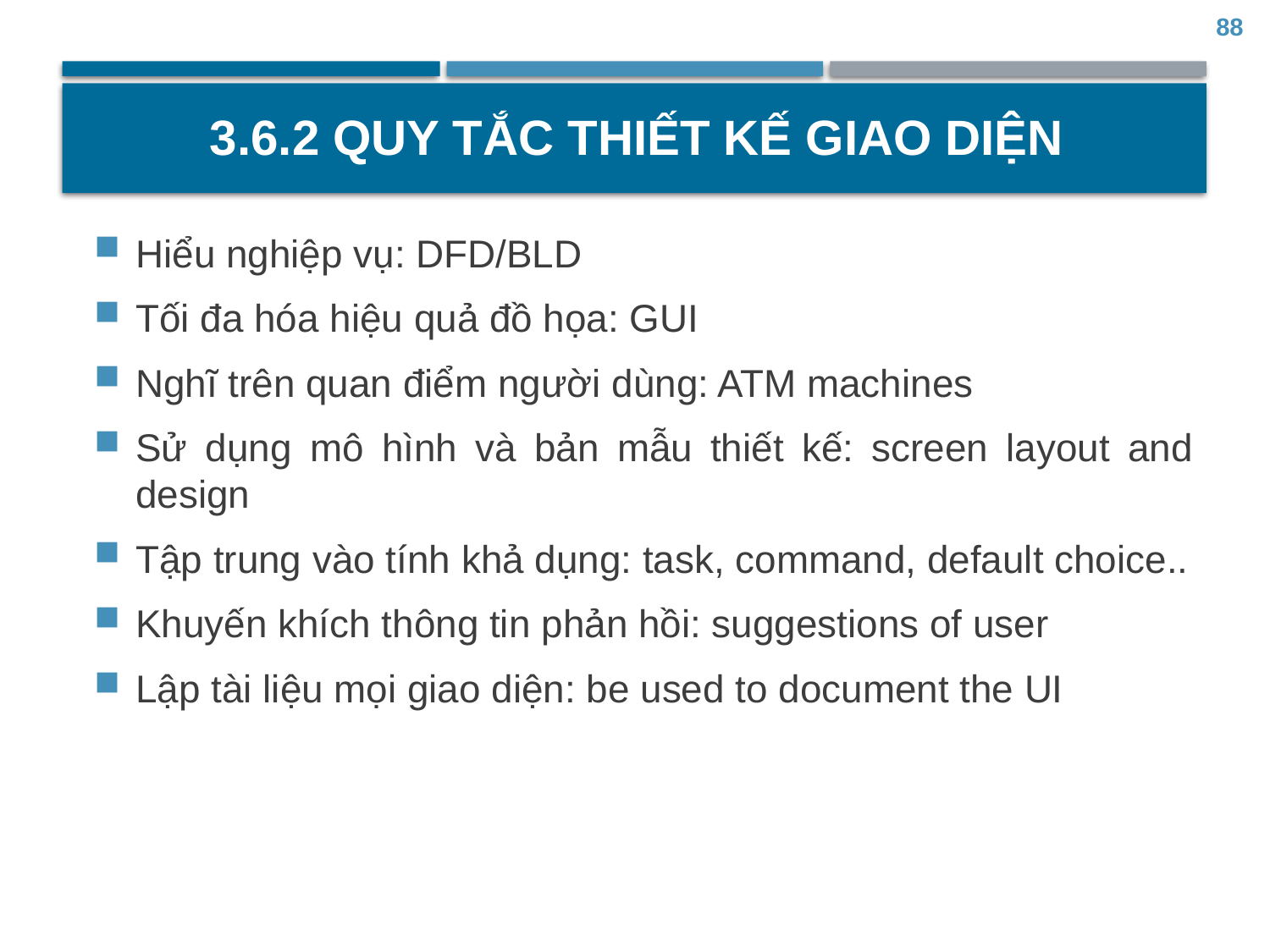

88
# 3.6.2 Quy tắc thiết kế giao diện
Hiểu nghiệp vụ: DFD/BLD
Tối đa hóa hiệu quả đồ họa: GUI
Nghĩ trên quan điểm người dùng: ATM machines
Sử dụng mô hình và bản mẫu thiết kế: screen layout and design
Tập trung vào tính khả dụng: task, command, default choice..
Khuyến khích thông tin phản hồi: suggestions of user
Lập tài liệu mọi giao diện: be used to document the UI